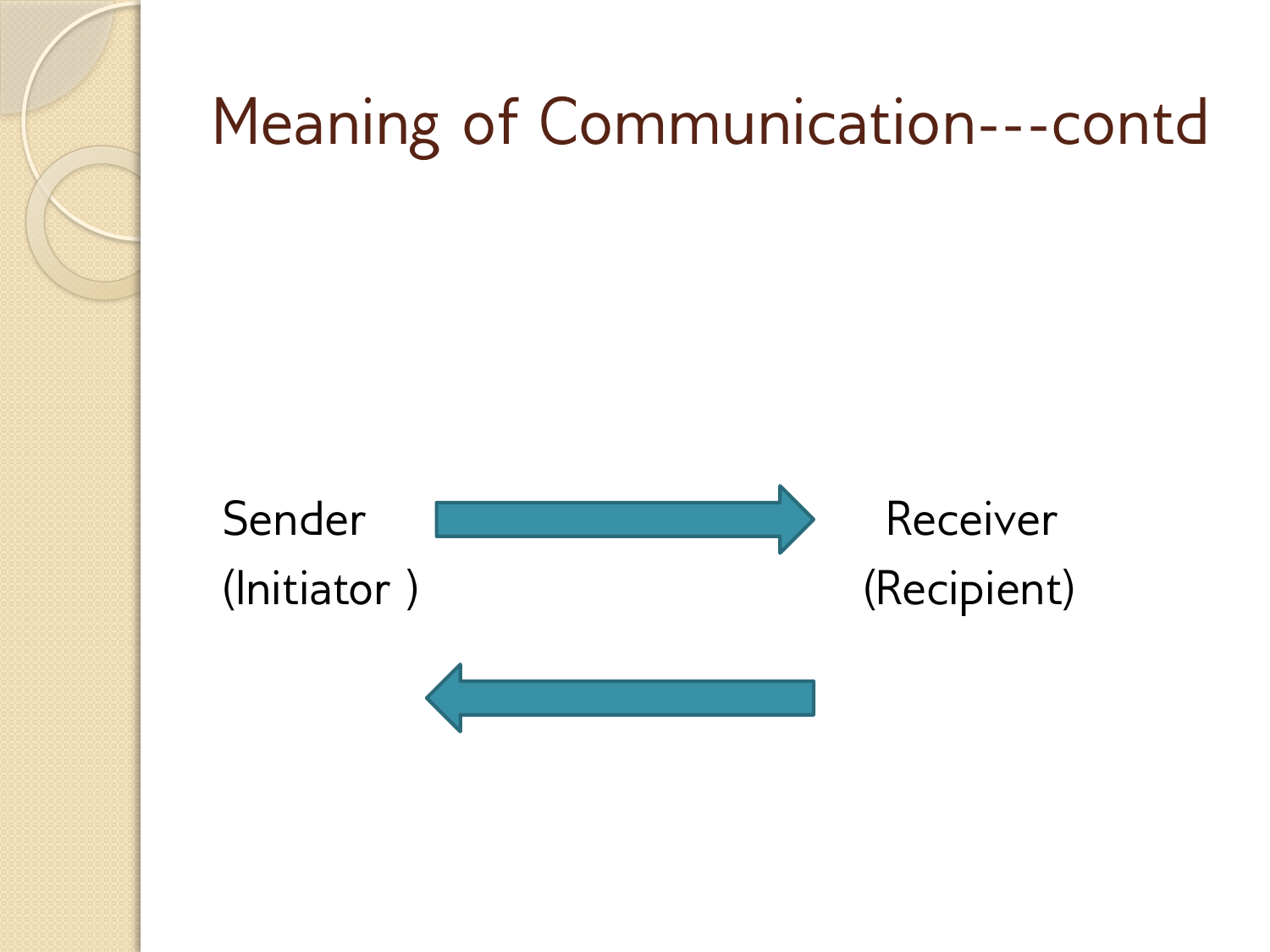

# Meaning of Communication---contd

Sender                                   Receiver
(Initiator )                              (Recipient)